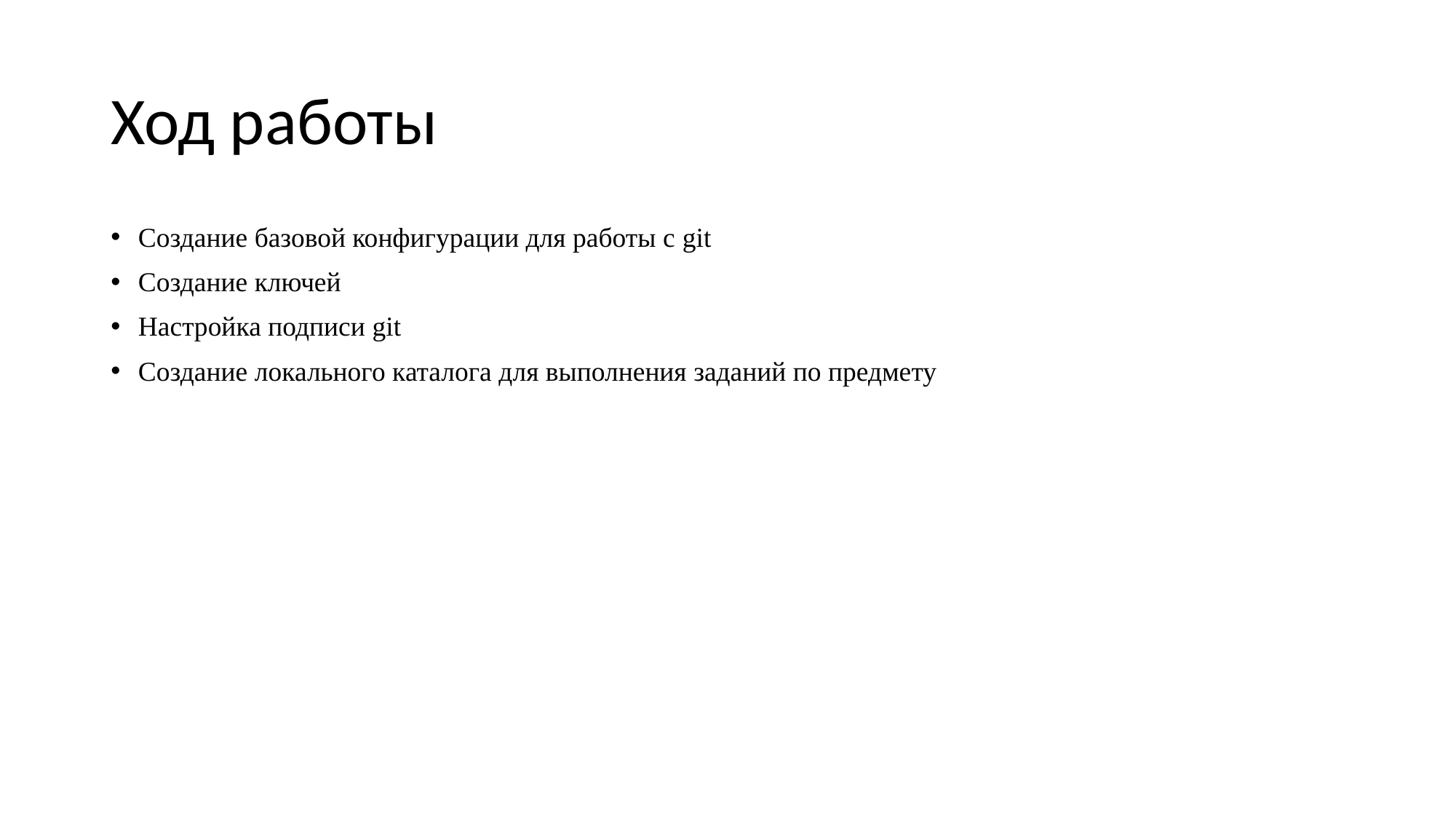

# Ход работы
Создание базовой конфигурации для работы с git
Создание ключей
Настройка подписи git
Создание локального каталога для выполнения заданий по предмету